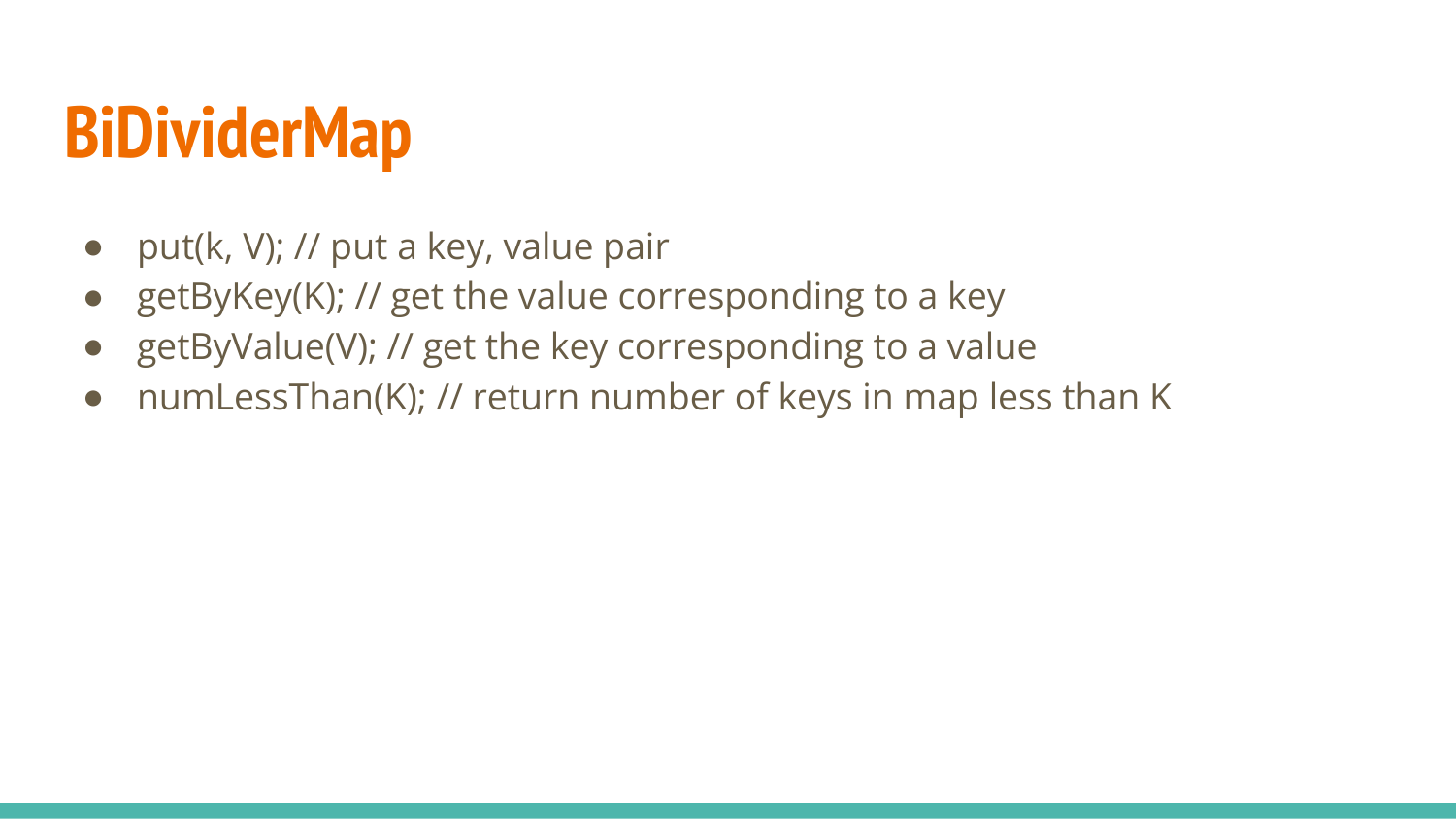

# BiDividerMap
put(k, V); // put a key, value pair
getByKey(K); // get the value corresponding to a key
getByValue(V); // get the key corresponding to a value
numLessThan(K); // return number of keys in map less than K